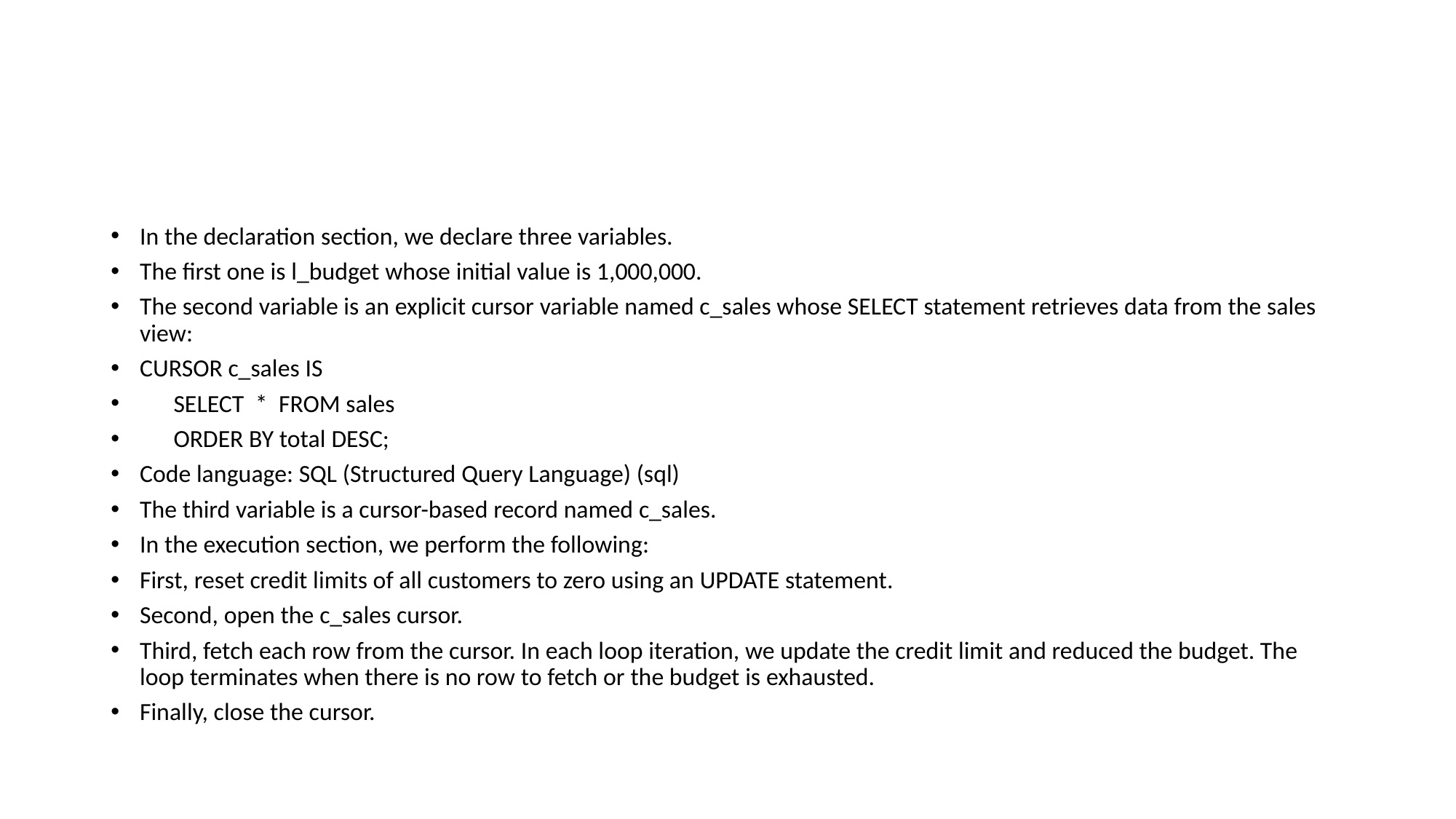

#
In the declaration section, we declare three variables.
The first one is l_budget whose initial value is 1,000,000.
The second variable is an explicit cursor variable named c_sales whose SELECT statement retrieves data from the sales view:
CURSOR c_sales IS
      SELECT  *  FROM sales
      ORDER BY total DESC;
Code language: SQL (Structured Query Language) (sql)
The third variable is a cursor-based record named c_sales.
In the execution section, we perform the following:
First, reset credit limits of all customers to zero using an UPDATE statement.
Second, open the c_sales cursor.
Third, fetch each row from the cursor. In each loop iteration, we update the credit limit and reduced the budget. The loop terminates when there is no row to fetch or the budget is exhausted.
Finally, close the cursor.